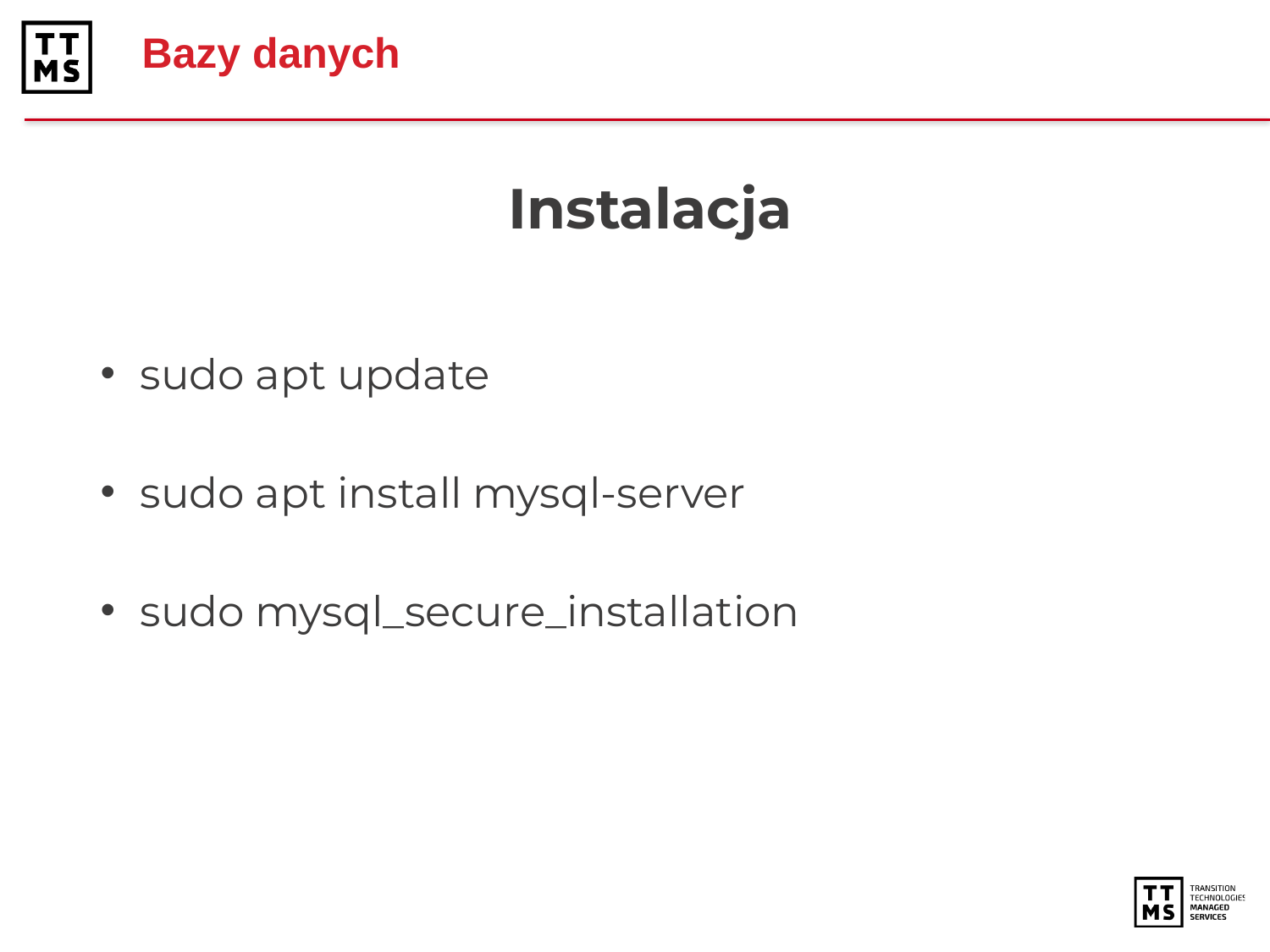

# Bazy danych
Instalacja

sudo apt update

sudo apt install mysql-server

sudo mysql_secure_installation